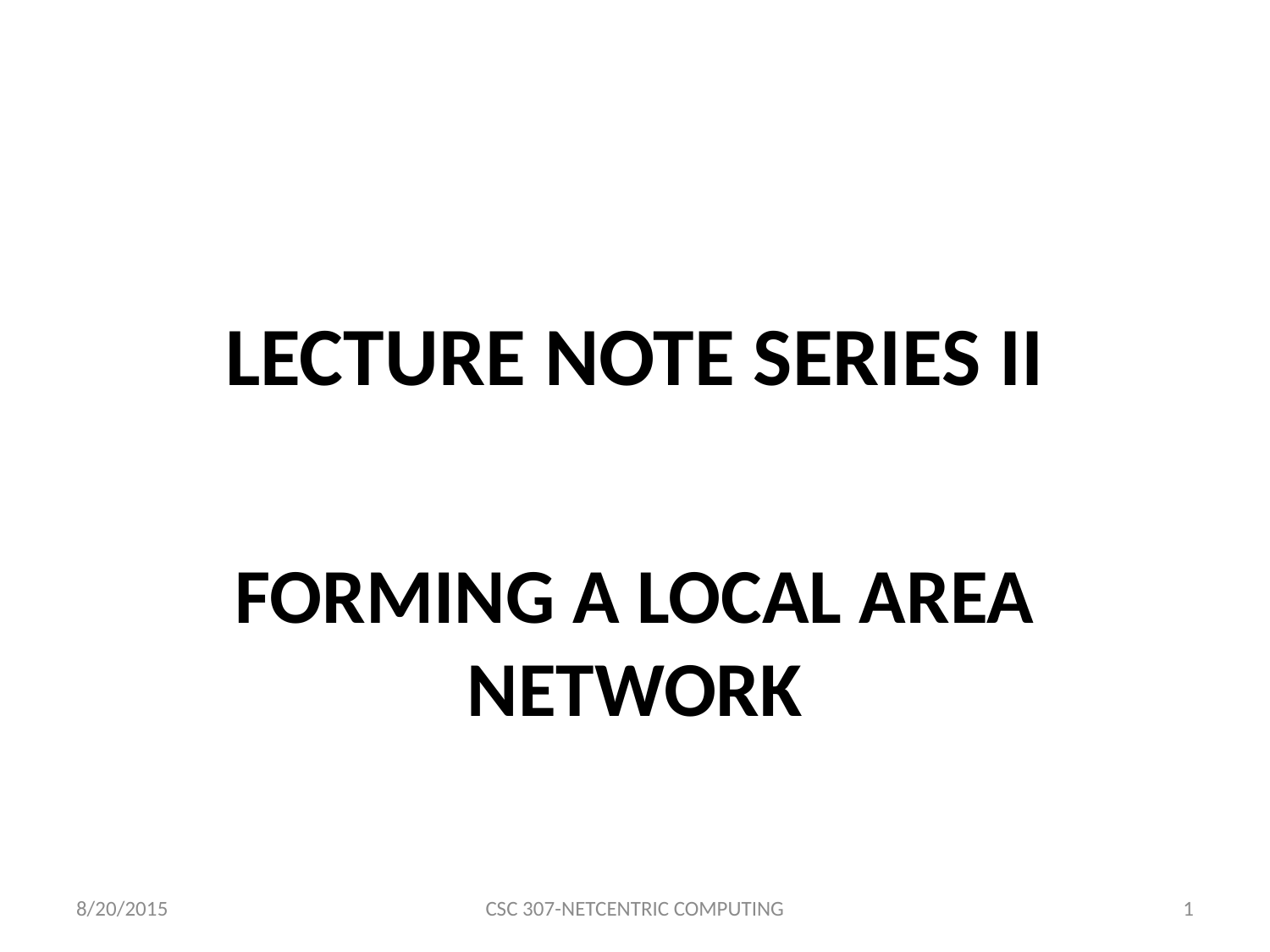

# LECTURE NOTE SERIES II
FORMING A LOCAL AREA NETWORK
8/20/2015
CSC 307-NETCENTRIC COMPUTING
1